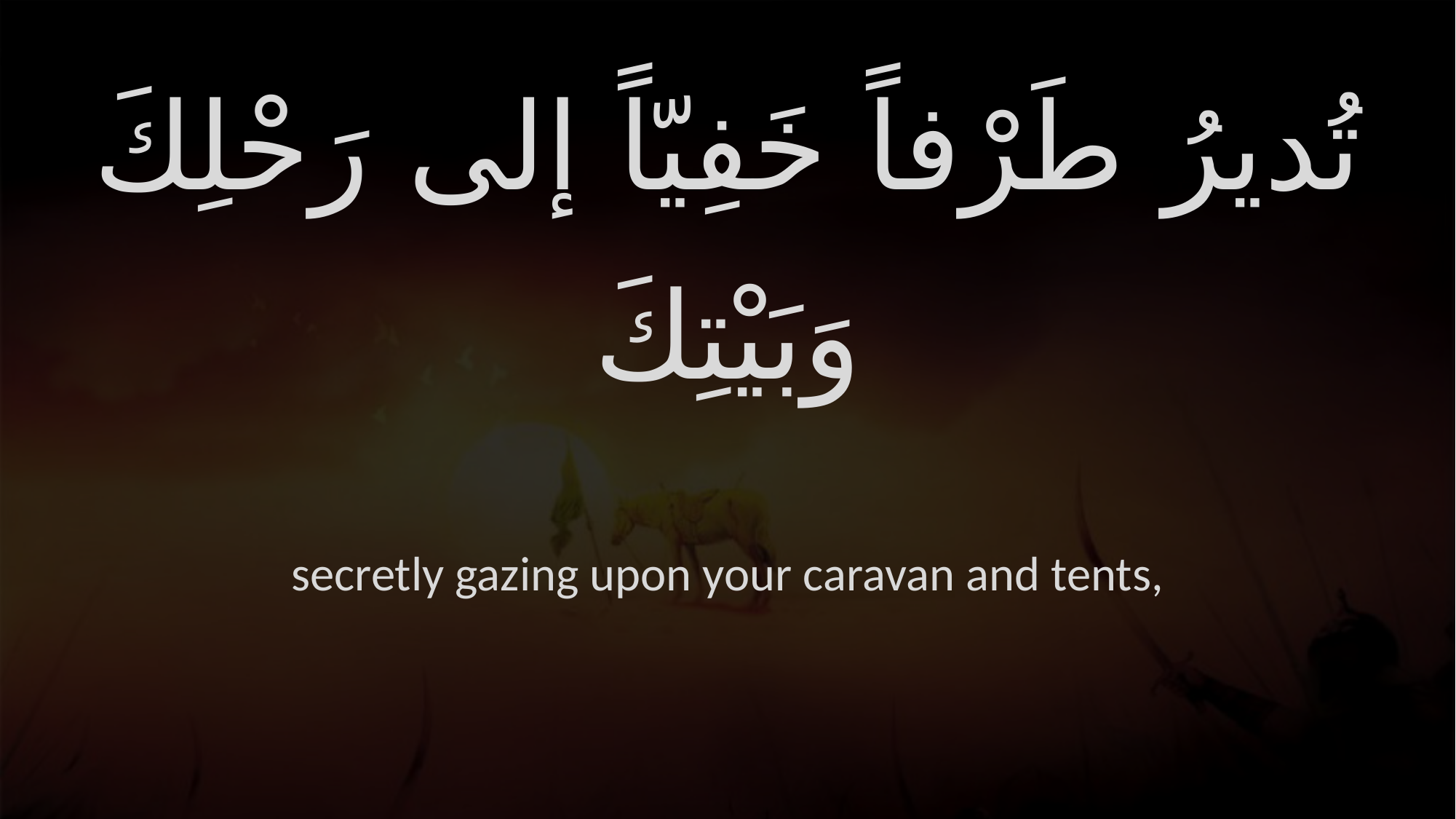

# تُديرُ طَرْفاً خَفِيّاً إلى رَحْلِكَ وَبَيْتِكَ
secretly gazing upon your caravan and tents,